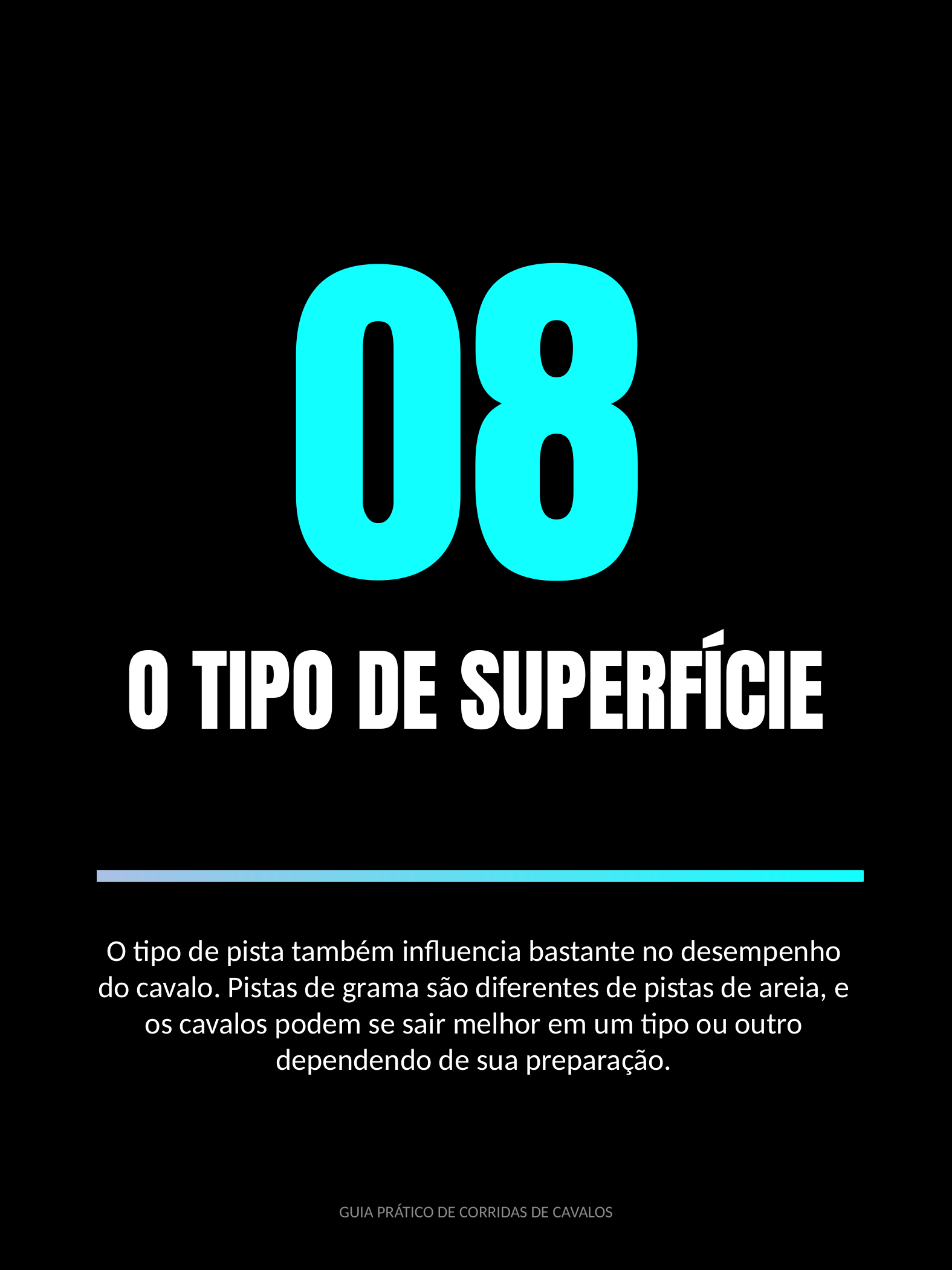

08
O TIPO DE SUPERFÍCIE

O tipo de pista também influencia bastante no desempenho do cavalo. Pistas de grama são diferentes de pistas de areia, e os cavalos podem se sair melhor em um tipo ou outro dependendo de sua preparação.
GUIA PRÁTICO DE CORRIDAS DE CAVALOS
17